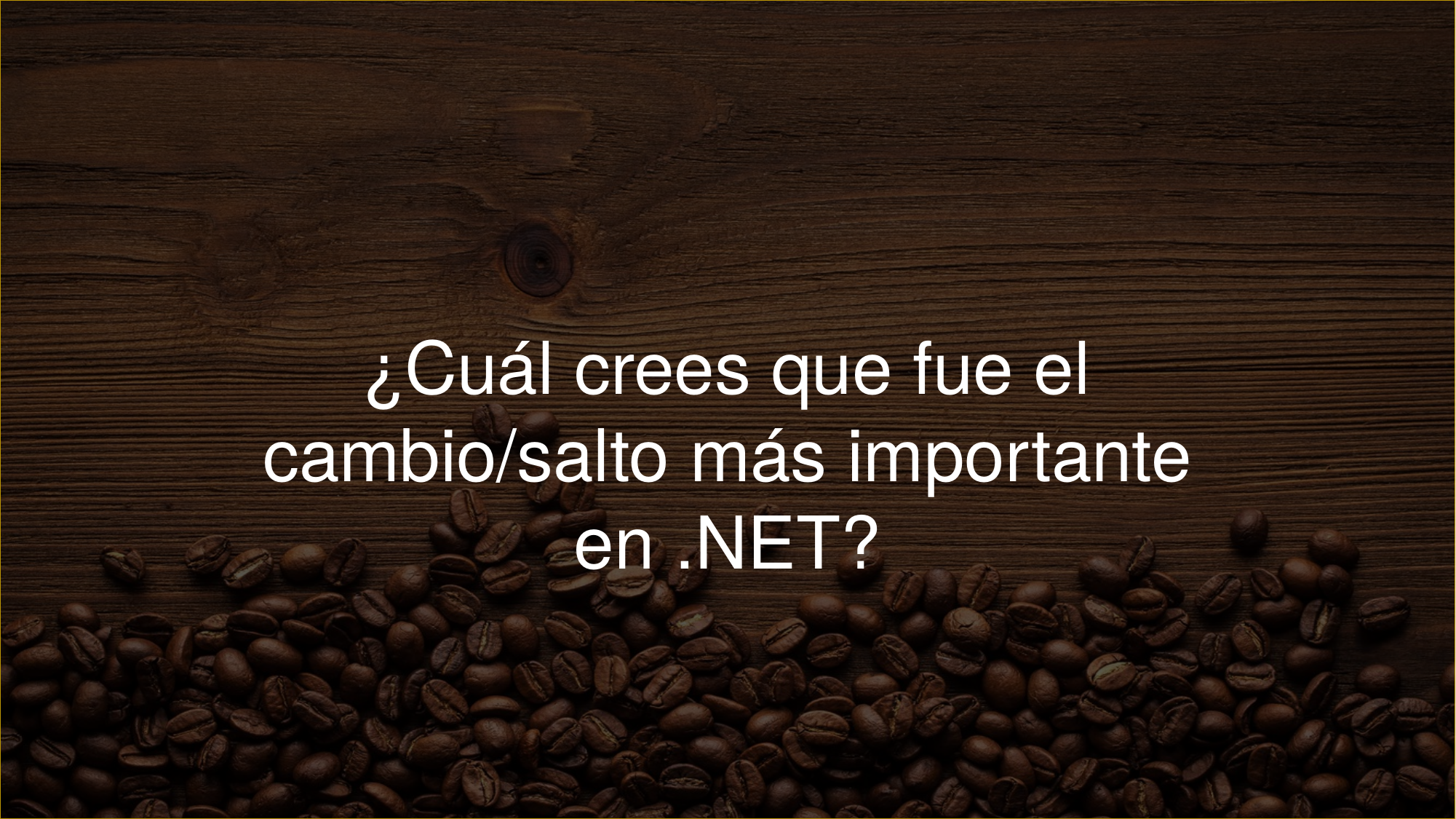

¿Cuál crees que fue el cambio/salto más importante en .NET?